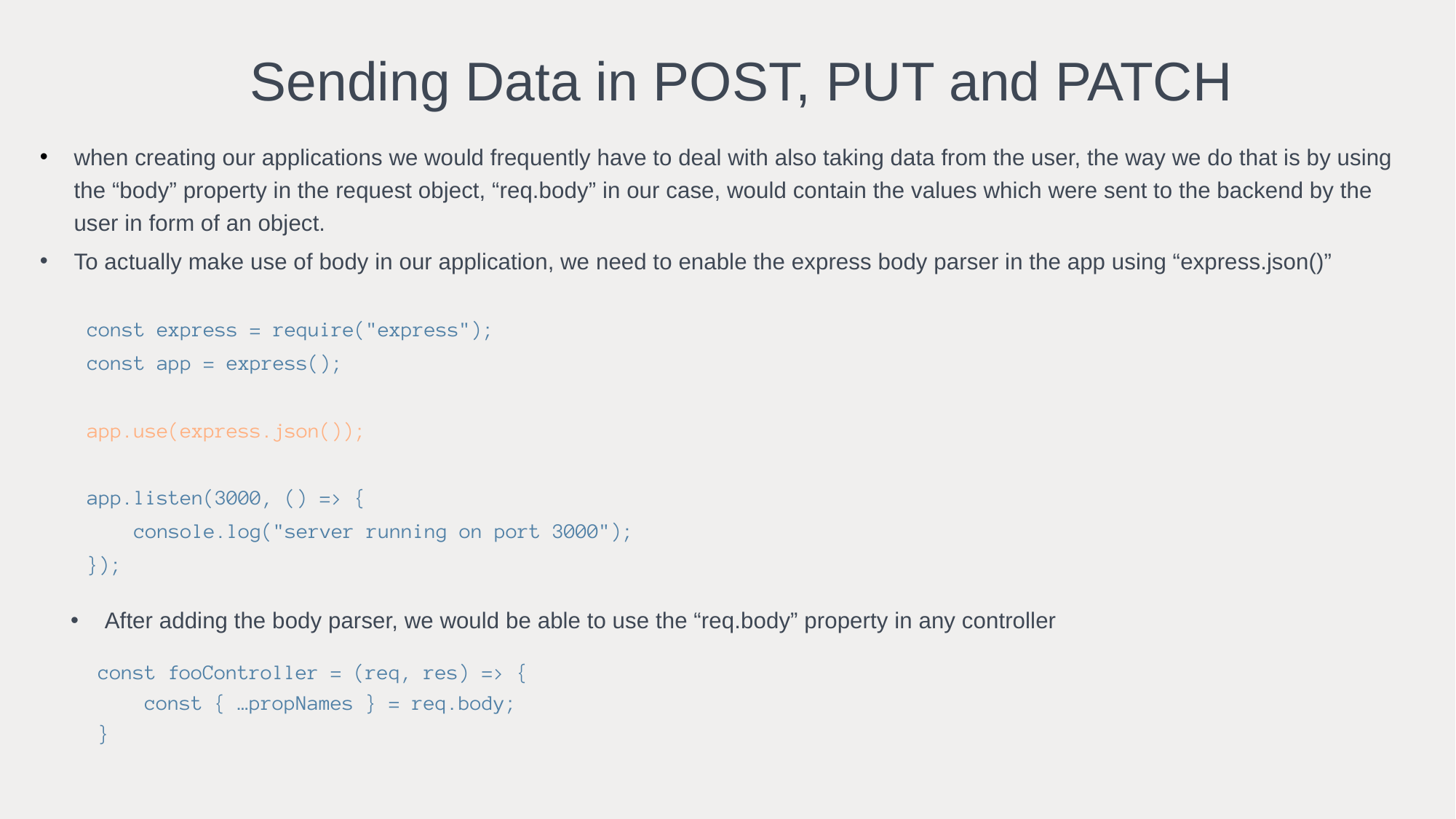

# Sending Data in POST, PUT and PATCH
when creating our applications we would frequently have to deal with also taking data from the user, the way we do that is by using the “body” property in the request object, “req.body” in our case, would contain the values which were sent to the backend by the user in form of an object.
To actually make use of body in our application, we need to enable the express body parser in the app using “express.json()”
const express = require("express");
const app = express();

app.use(express.json());

app.listen(3000, () => {
    console.log("server running on port 3000");
});
After adding the body parser, we would be able to use the “req.body” property in any controller
const fooController = (req, res) => {
    const { …propNames } = req.body;
}